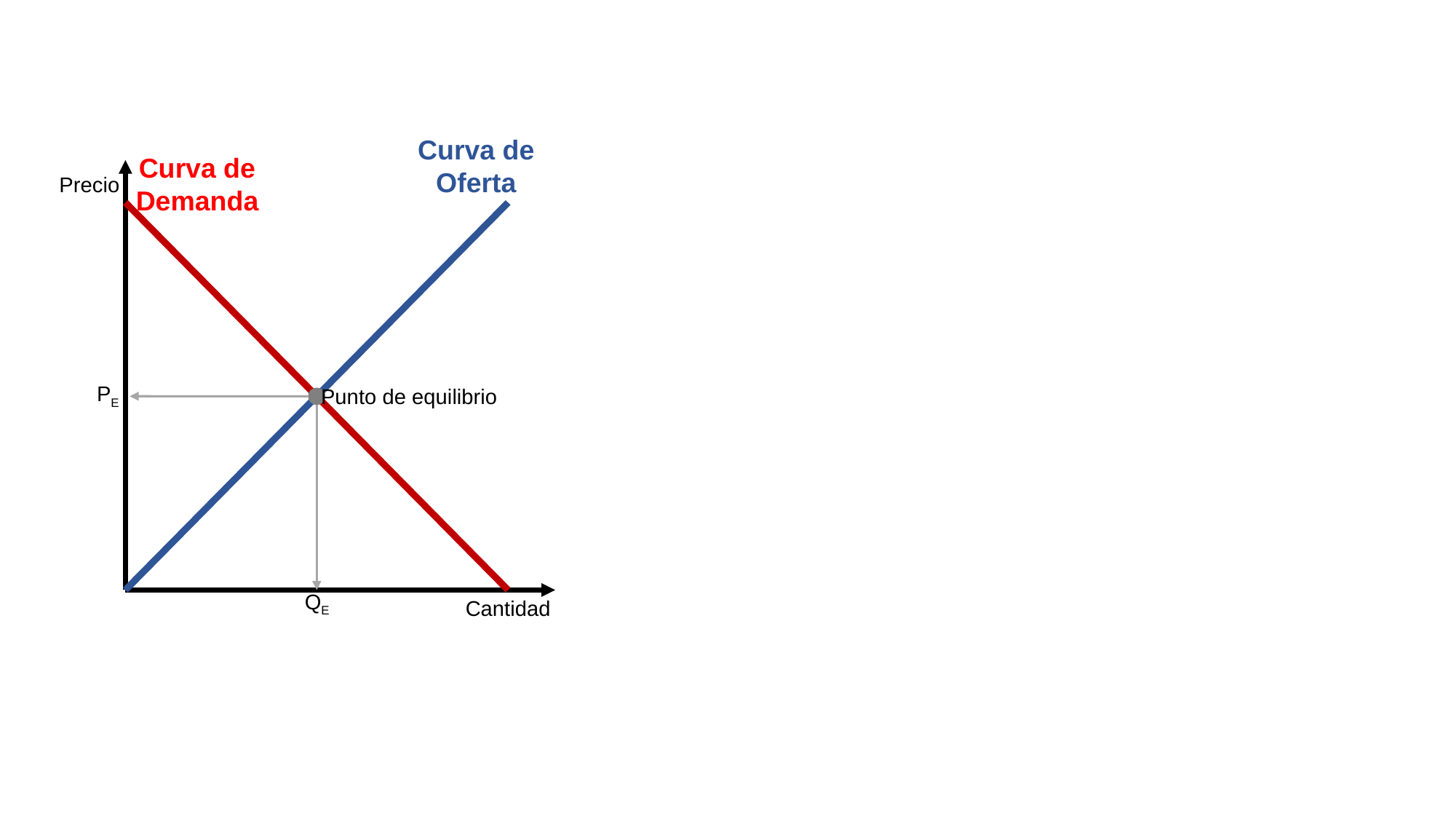

Curva de
Oferta
Curva de
Demanda
Precio
PE
Punto de equilibrio

QE
Cantidad